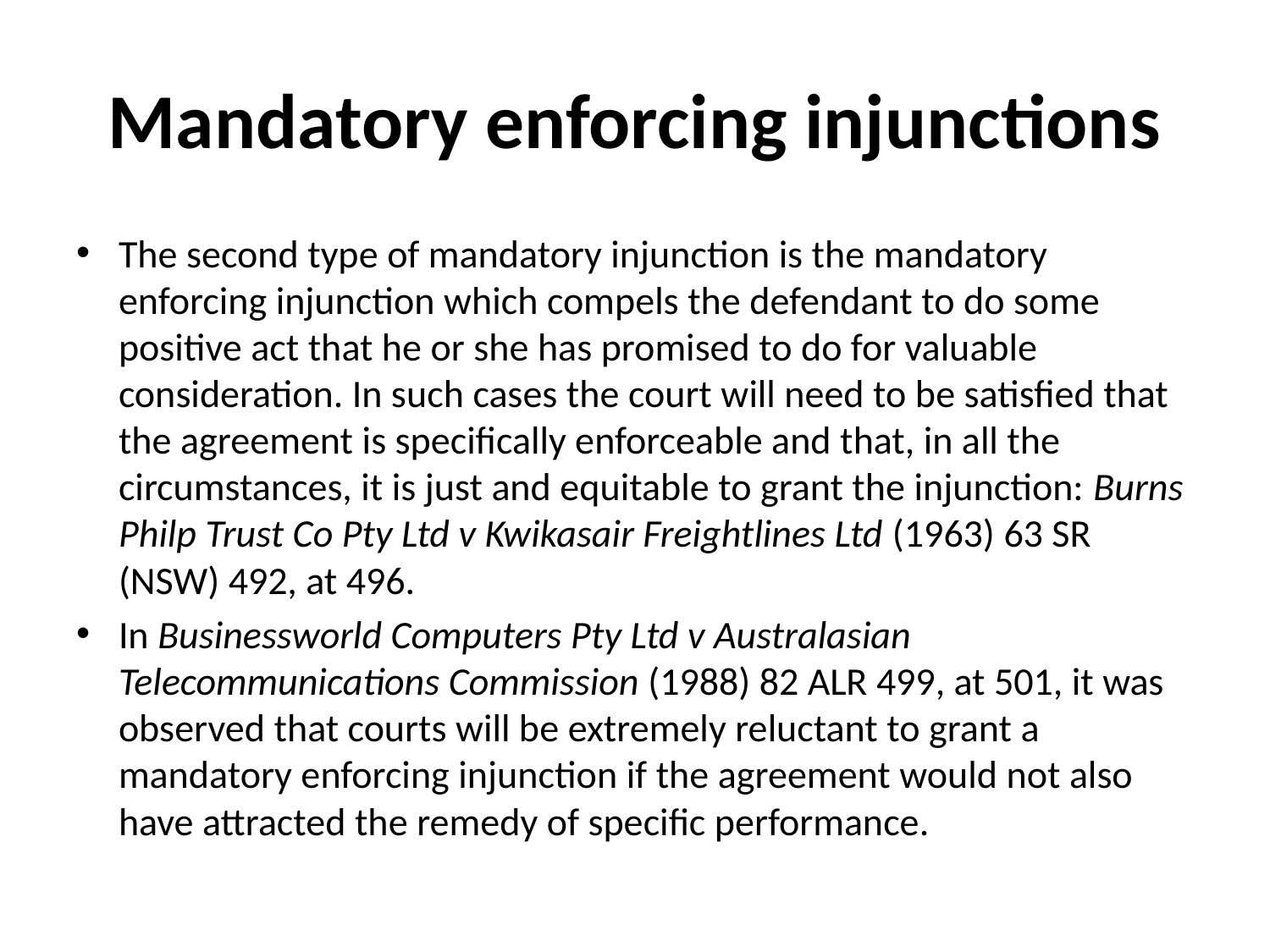

# Mandatory enforcing injunctions
The second type of mandatory injunction is the mandatory enforcing injunction which compels the defendant to do some positive act that he or she has promised to do for valuable consideration. In such cases the court will need to be satisfied that the agreement is specifically enforceable and that, in all the circumstances, it is just and equitable to grant the injunction: Burns Philp Trust Co Pty Ltd v Kwikasair Freightlines Ltd (1963) 63 SR (NSW) 492, at 496.
In Businessworld Computers Pty Ltd v Australasian Telecommunications Commission (1988) 82 ALR 499, at 501, it was observed that courts will be extremely reluctant to grant a mandatory enforcing injunction if the agreement would not also have attracted the remedy of specific performance.